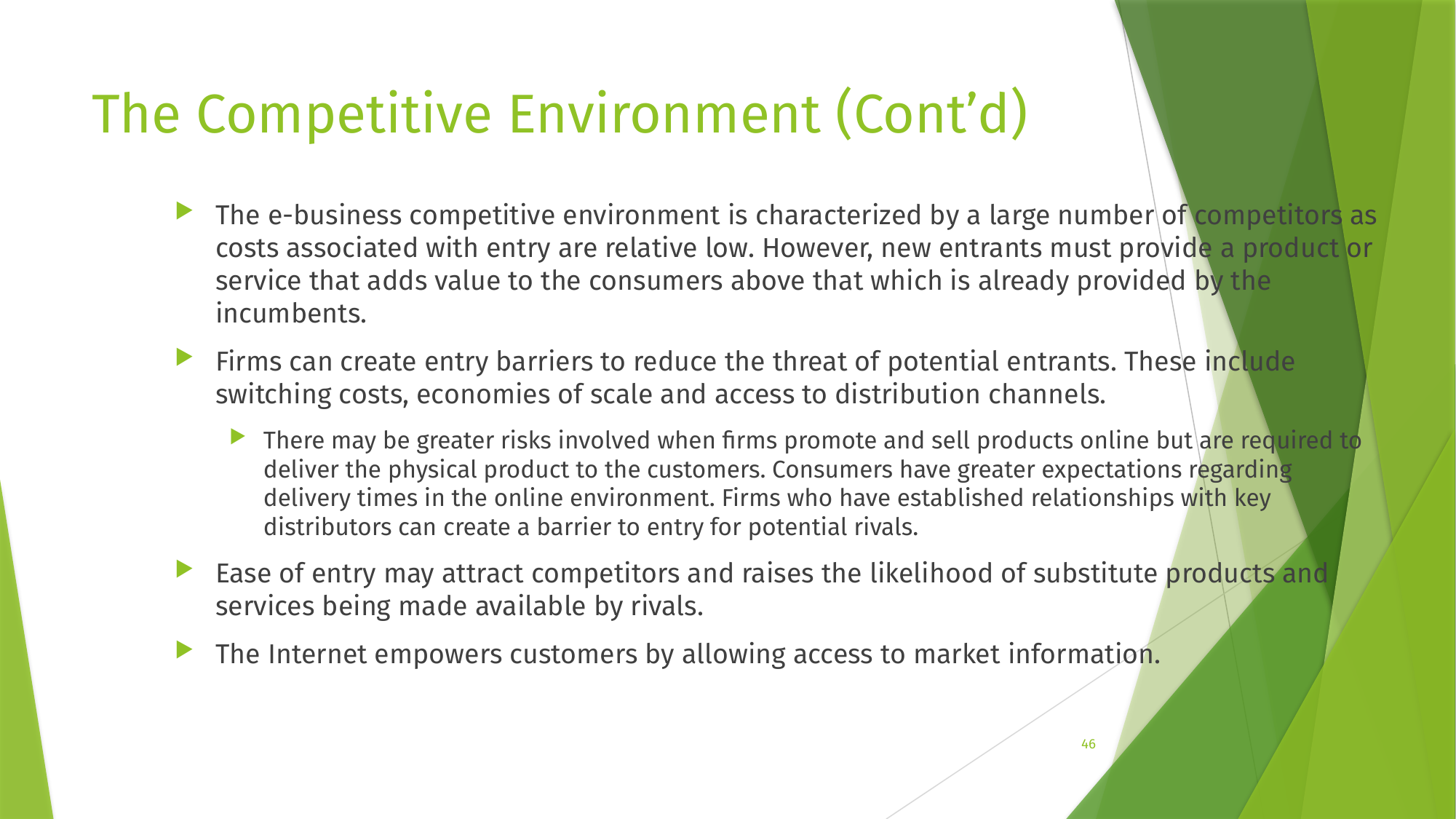

# The Competitive Environment (Cont’d)
The e-business competitive environment is characterized by a large number of competitors as costs associated with entry are relative low. However, new entrants must provide a product or service that adds value to the consumers above that which is already provided by the incumbents.
Firms can create entry barriers to reduce the threat of potential entrants. These include switching costs, economies of scale and access to distribution channels.
There may be greater risks involved when firms promote and sell products online but are required to deliver the physical product to the customers. Consumers have greater expectations regarding delivery times in the online environment. Firms who have established relationships with key distributors can create a barrier to entry for potential rivals.
Ease of entry may attract competitors and raises the likelihood of substitute products and services being made available by rivals.
The Internet empowers customers by allowing access to market information.

46